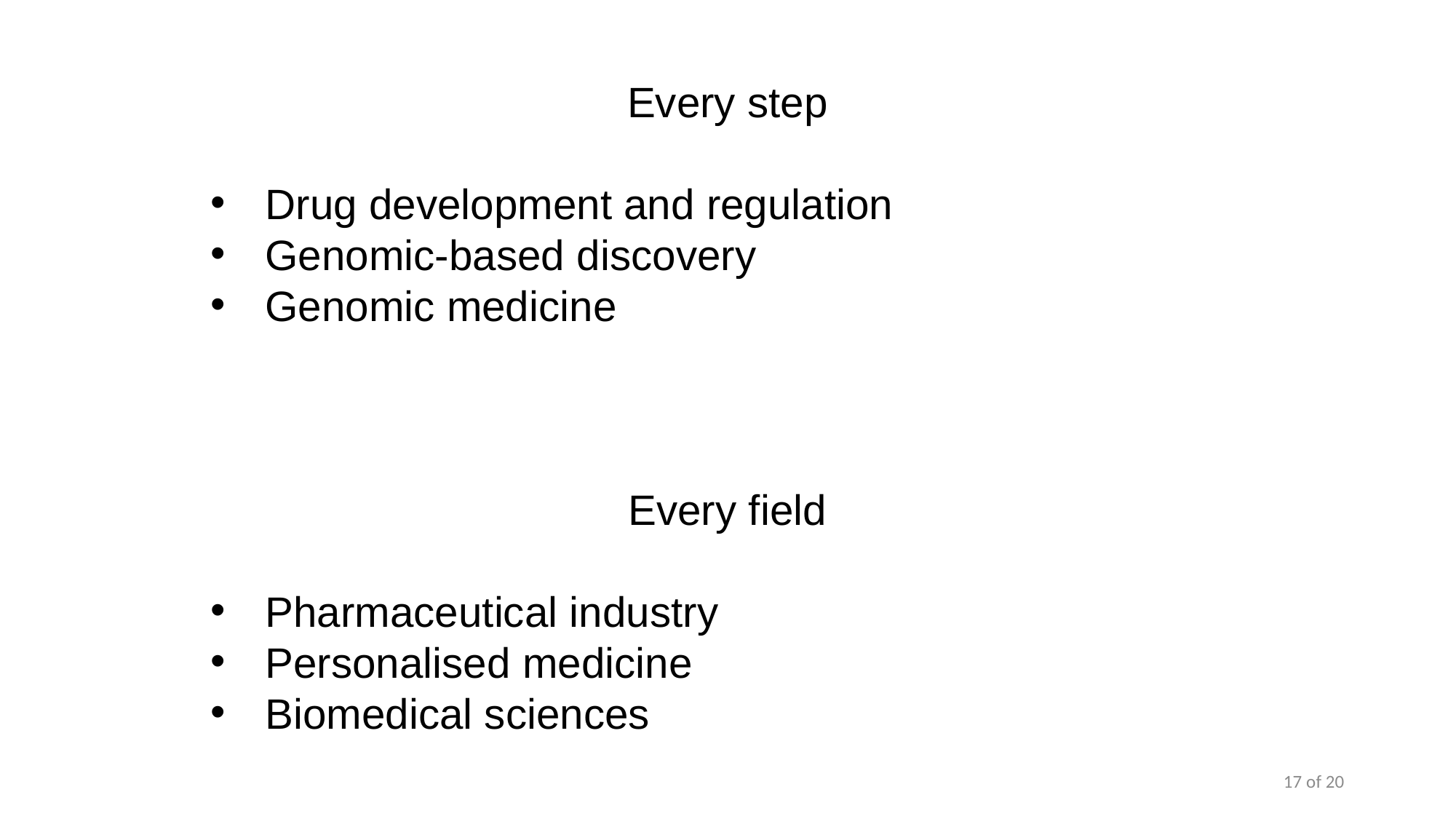

Every step

Drug development and regulation
Genomic-based discovery
Genomic medicine

Every field

Pharmaceutical industry
Personalised medicine
Biomedical sciences
17 of 20